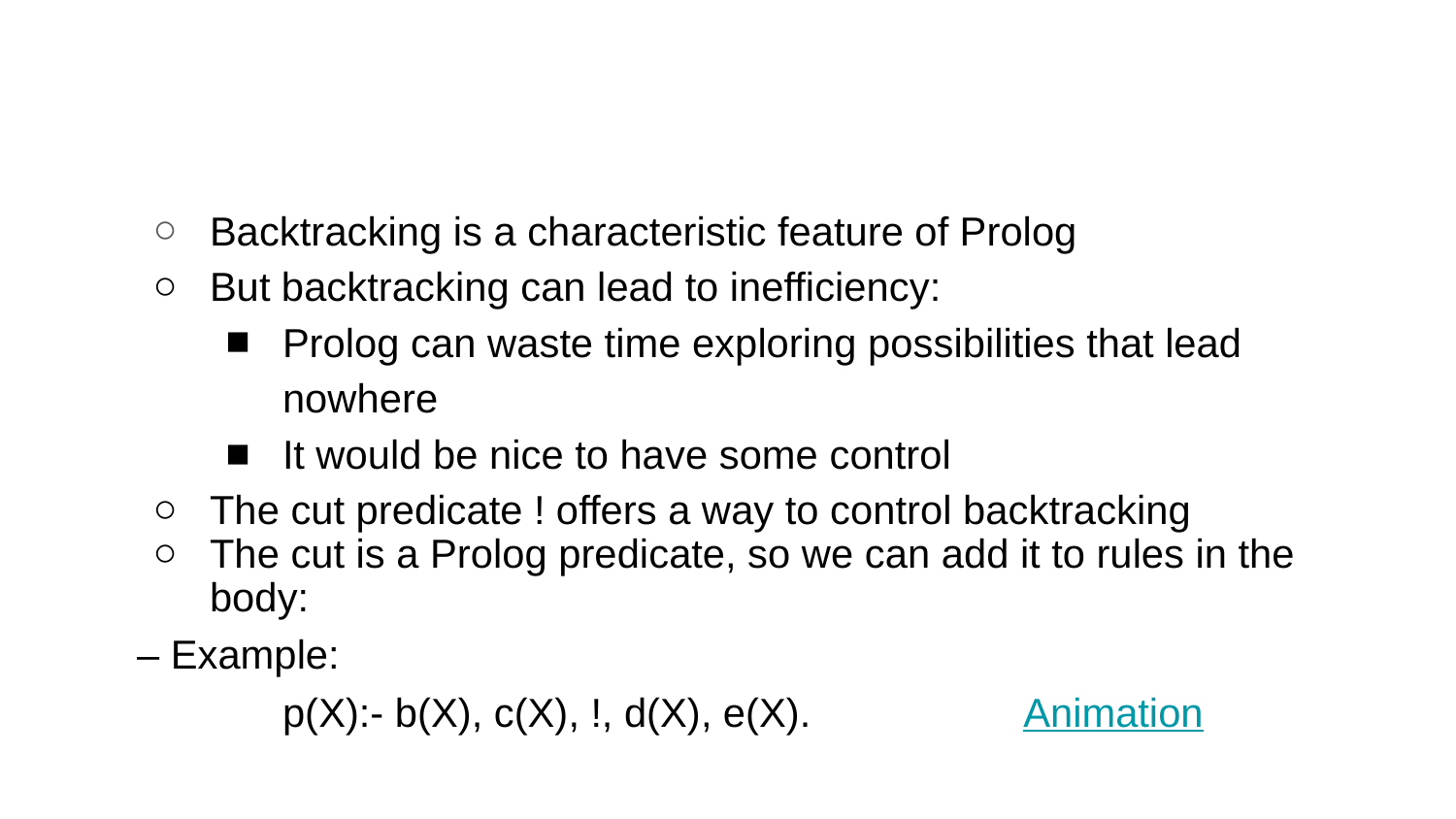

#
Backtracking is a characteristic feature of Prolog
But backtracking can lead to inefficiency:
Prolog can waste time exploring possibilities that lead nowhere
It would be nice to have some control
The cut predicate ! offers a way to control backtracking
The cut is a Prolog predicate, so we can add it to rules in the body:
– Example:
p(X):- b(X), c(X), !, d(X), e(X).                   Animation